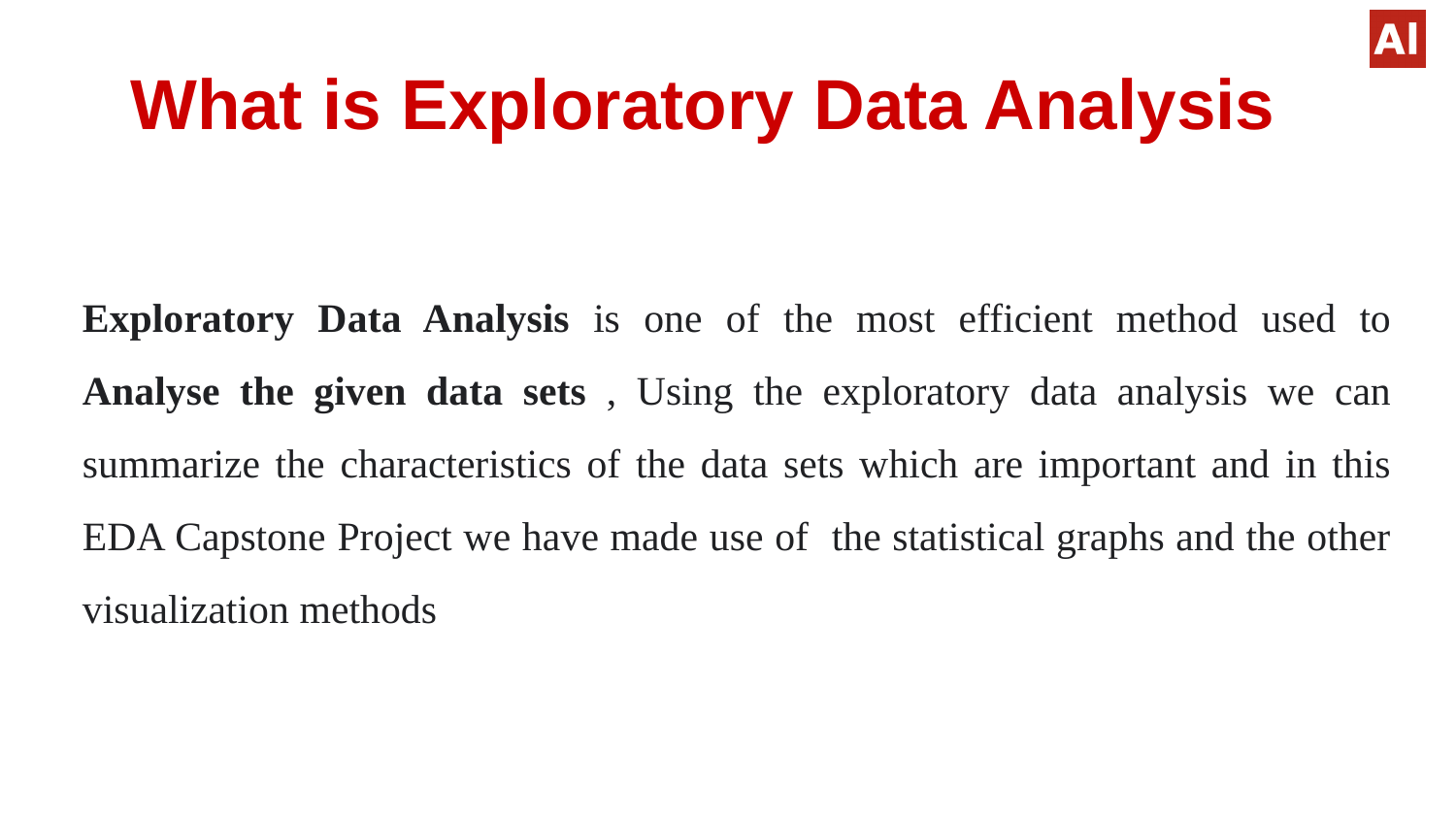

# What is Exploratory Data Analysis
Exploratory Data Analysis is one of the most efficient method used to Analyse the given data sets , Using the exploratory data analysis we can summarize the characteristics of the data sets which are important and in this EDA Capstone Project we have made use of  the statistical graphs and the other visualization methods